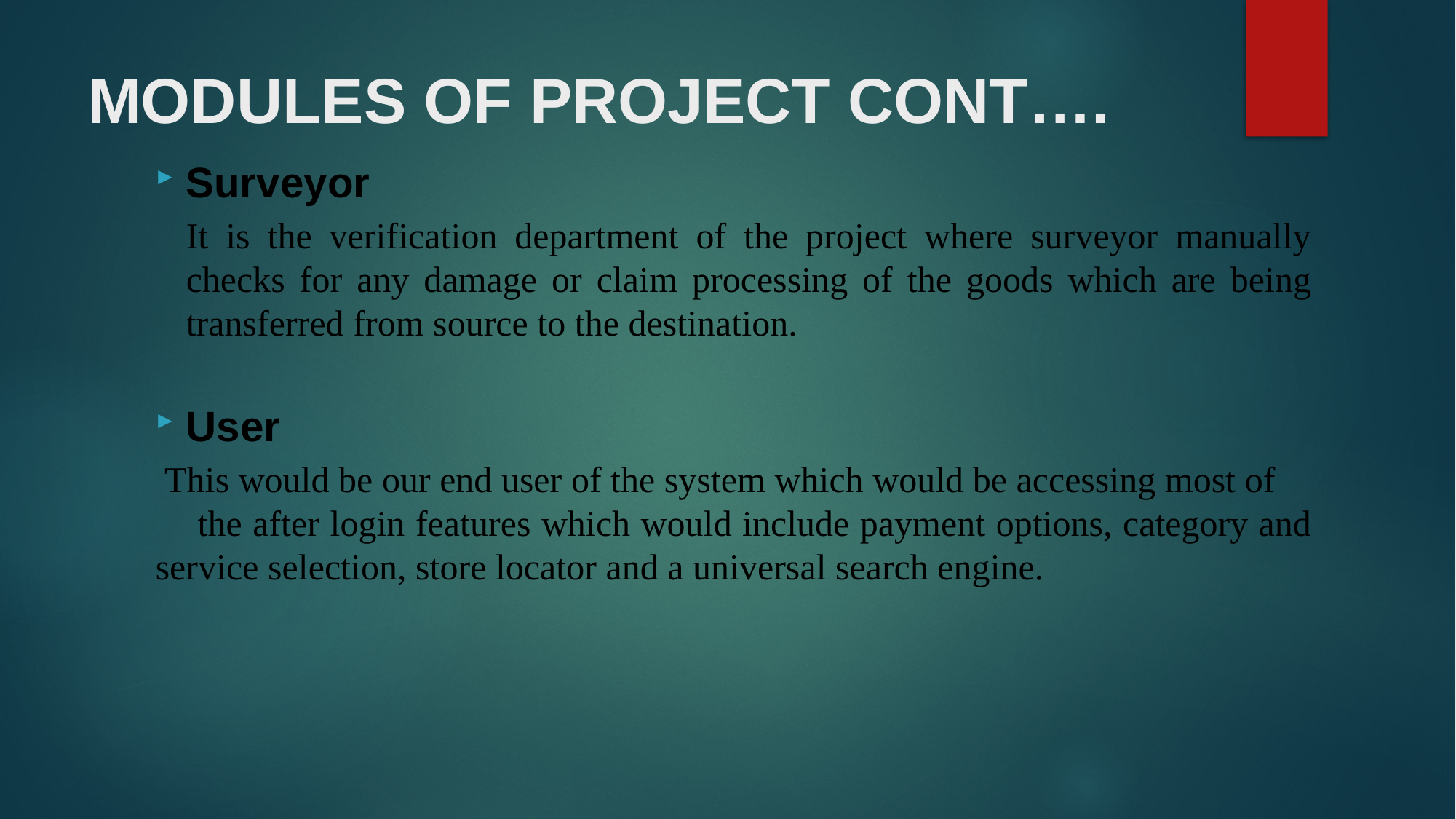

# MODULES OF PROJECT CONT….
Surveyor
	It is the verification department of the project where surveyor manually checks for any damage or claim processing of the goods which are being transferred from source to the destination.

User
 This would be our end user of the system which would be accessing most of         the after login features which would include payment options, category and service selection, store locator and a universal search engine.